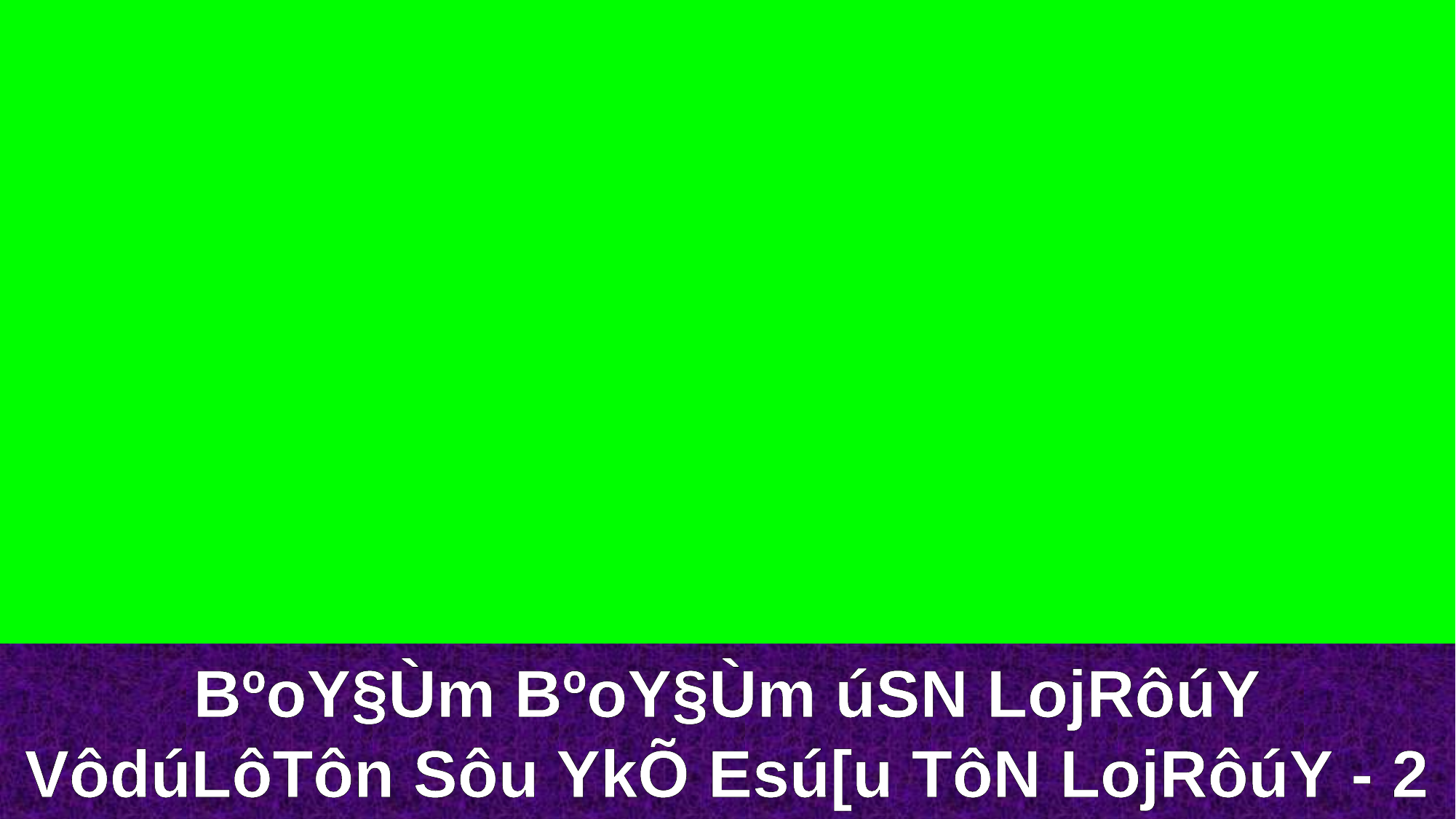

BºoY§Ùm BºoY§Ùm úSN LojRôúY
VôdúLôTôn Sôu YkÕ Esú[u TôN LojRôúY - 2